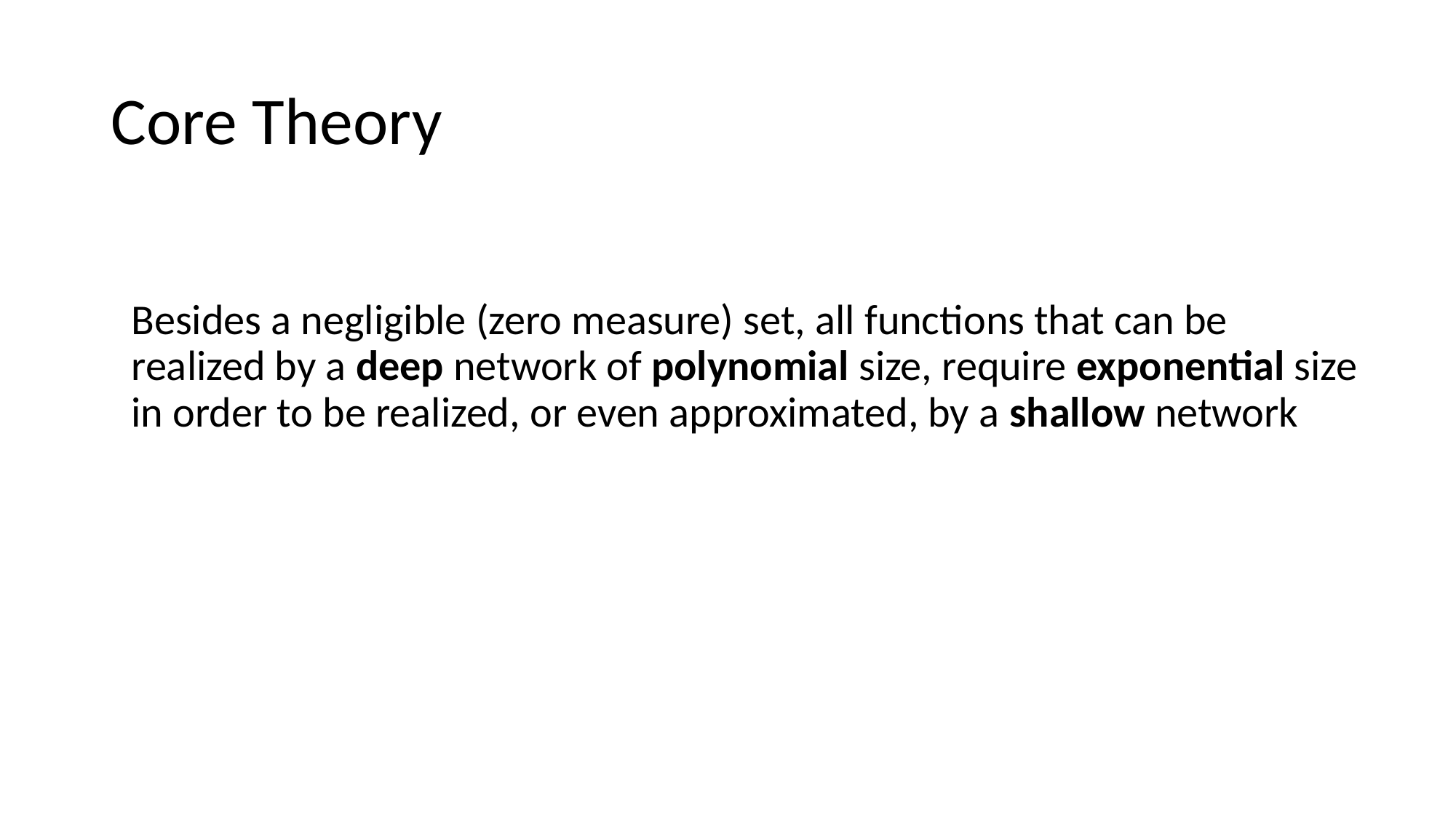

# Core Theory
Besides a negligible (zero measure) set, all functions that can be realized by a deep network of polynomial size, require exponential size in order to be realized, or even approximated, by a shallow network